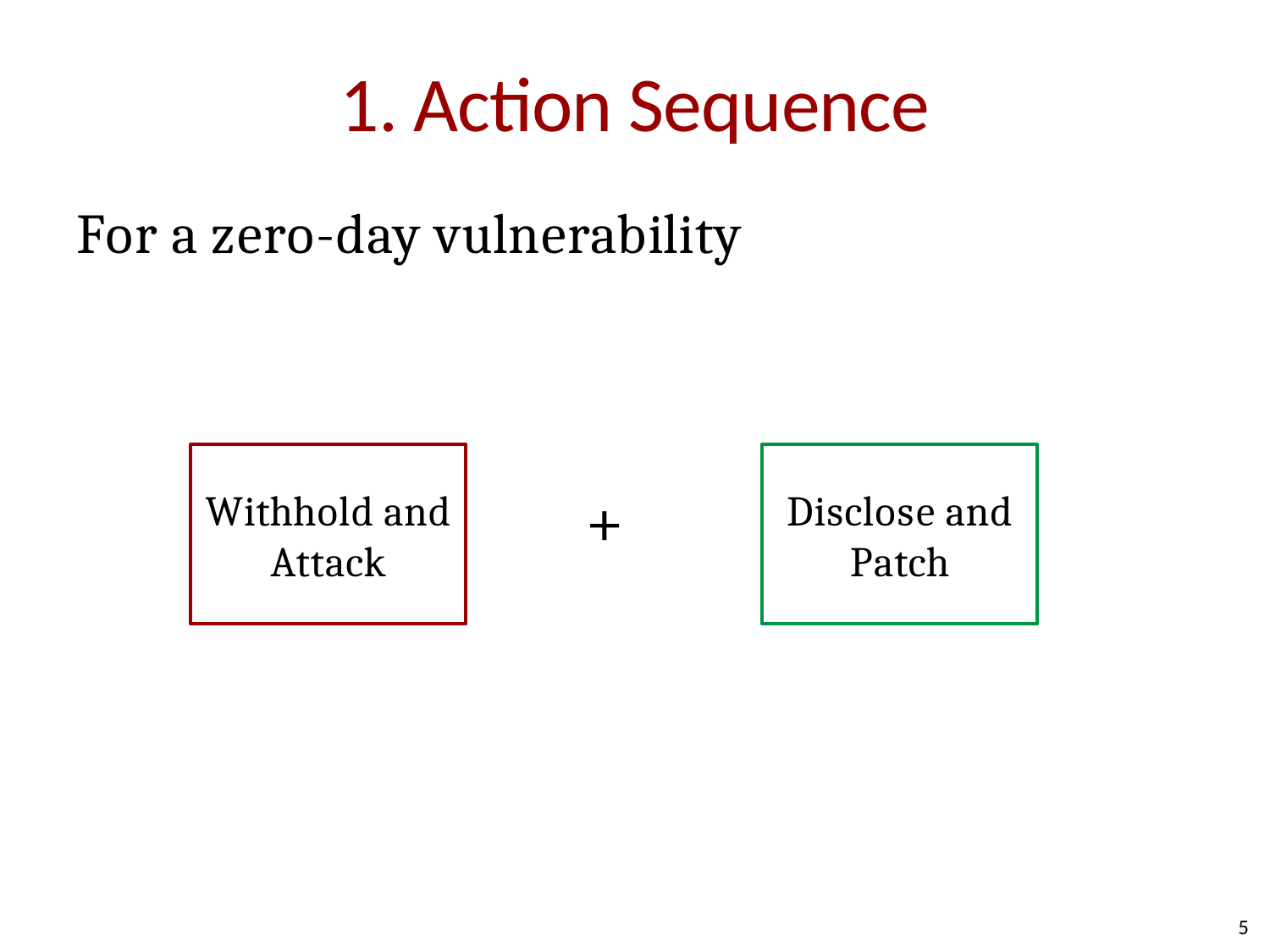

# 1. Action Sequence
For a zero-day vulnerability
Withhold and Attack
Disclose and Patch
+
5